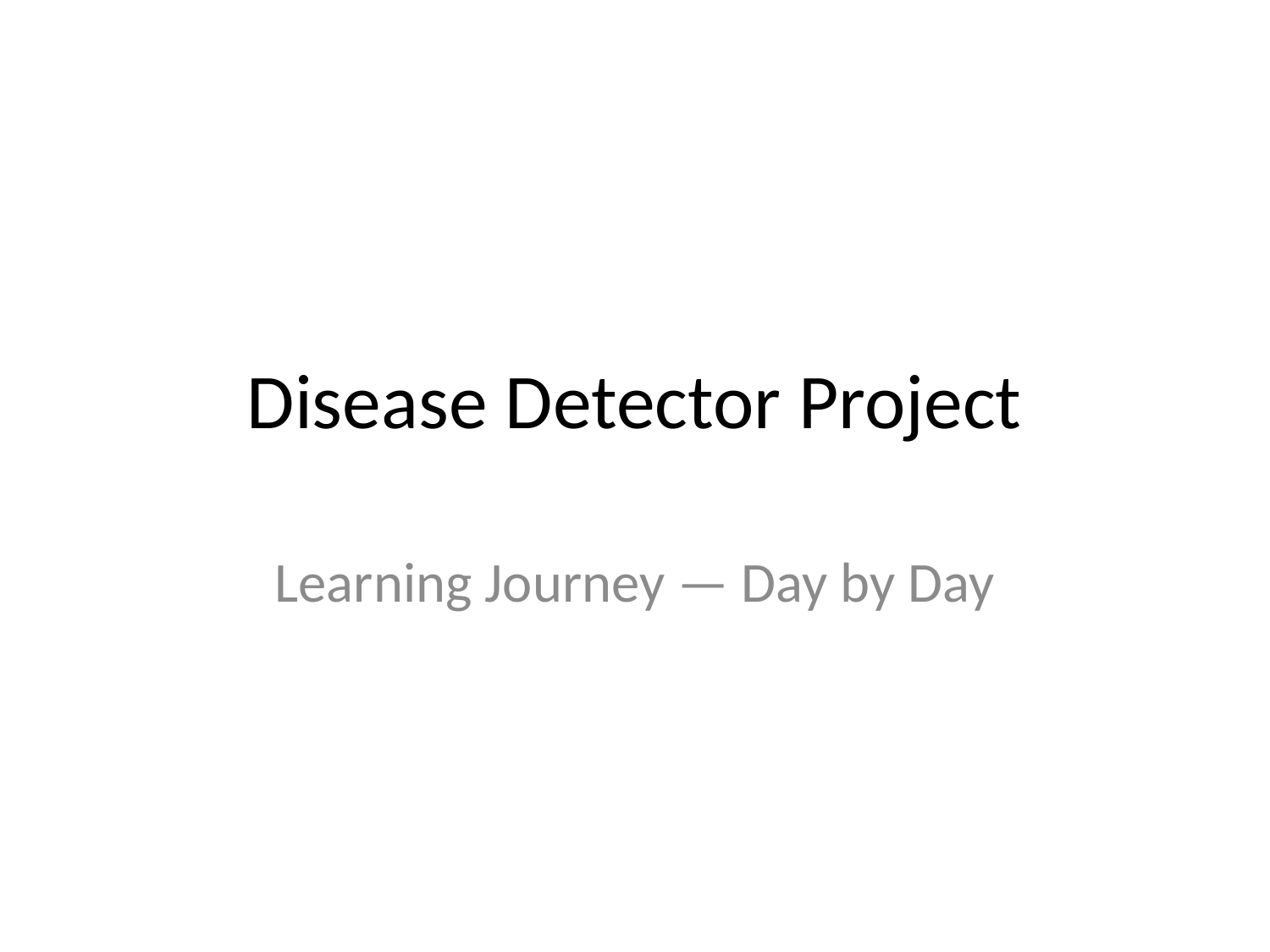

# Disease Detector Project
Learning Journey — Day by Day